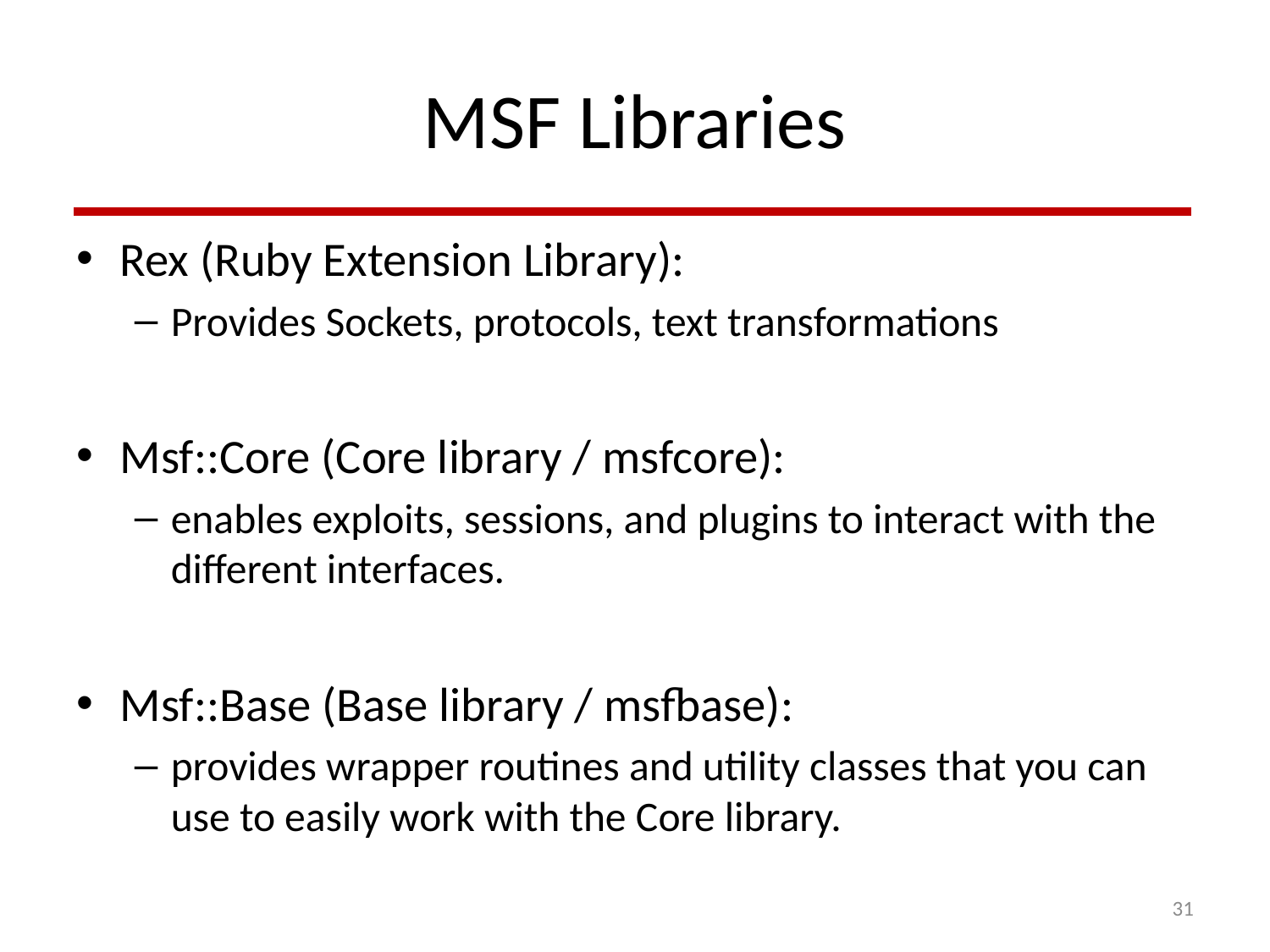

# MSF Libraries
Rex (Ruby Extension Library):
Provides Sockets, protocols, text transformations

Msf::Core (Core library / msfcore):
enables exploits, sessions, and plugins to interact with the different interfaces.

Msf::Base (Base library / msfbase):
provides wrapper routines and utility classes that you can use to easily work with the Core library.
31